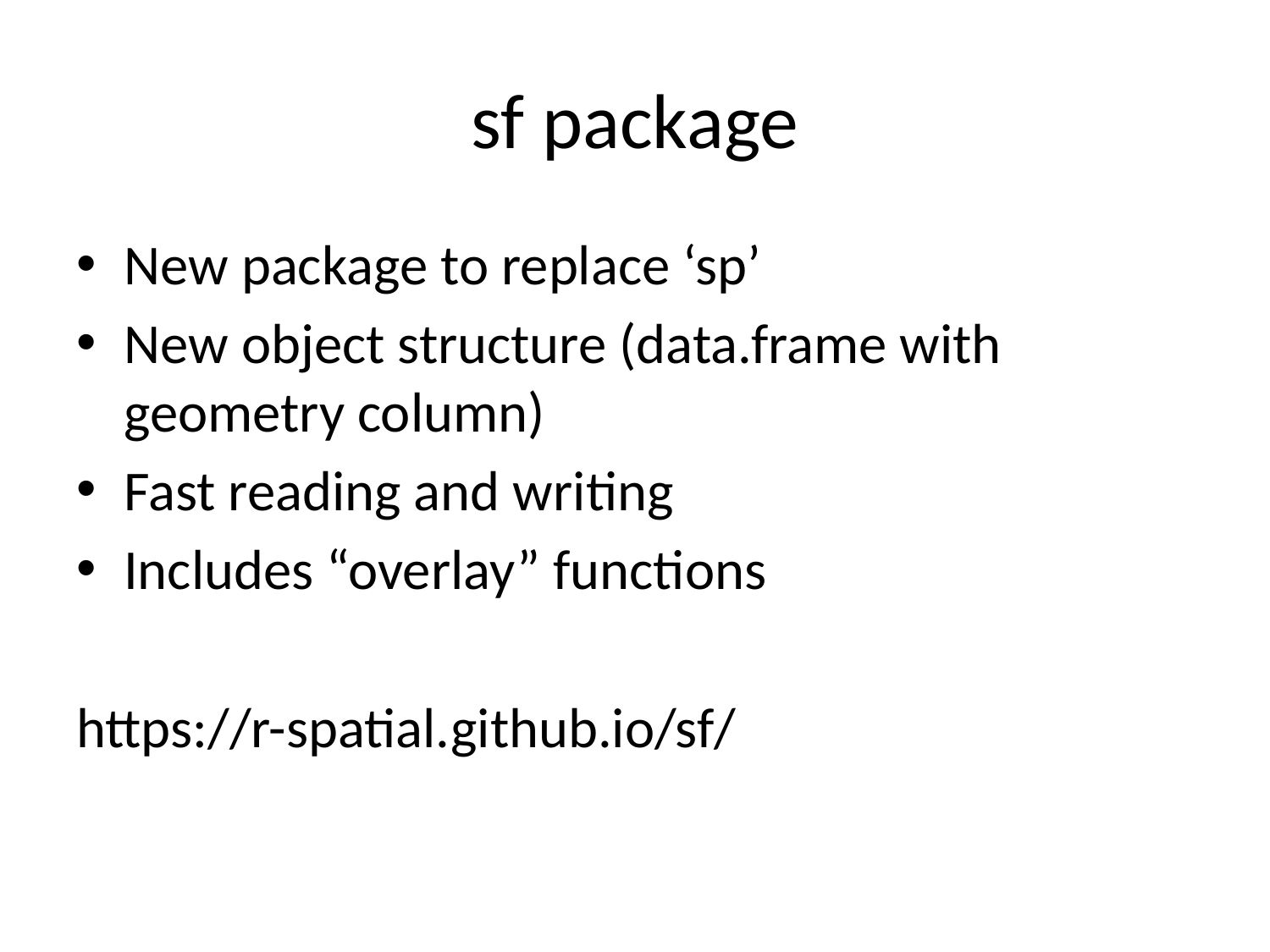

# sf package
New package to replace ‘sp’
New object structure (data.frame with geometry column)
Fast reading and writing
Includes “overlay” functions

https://r-spatial.github.io/sf/